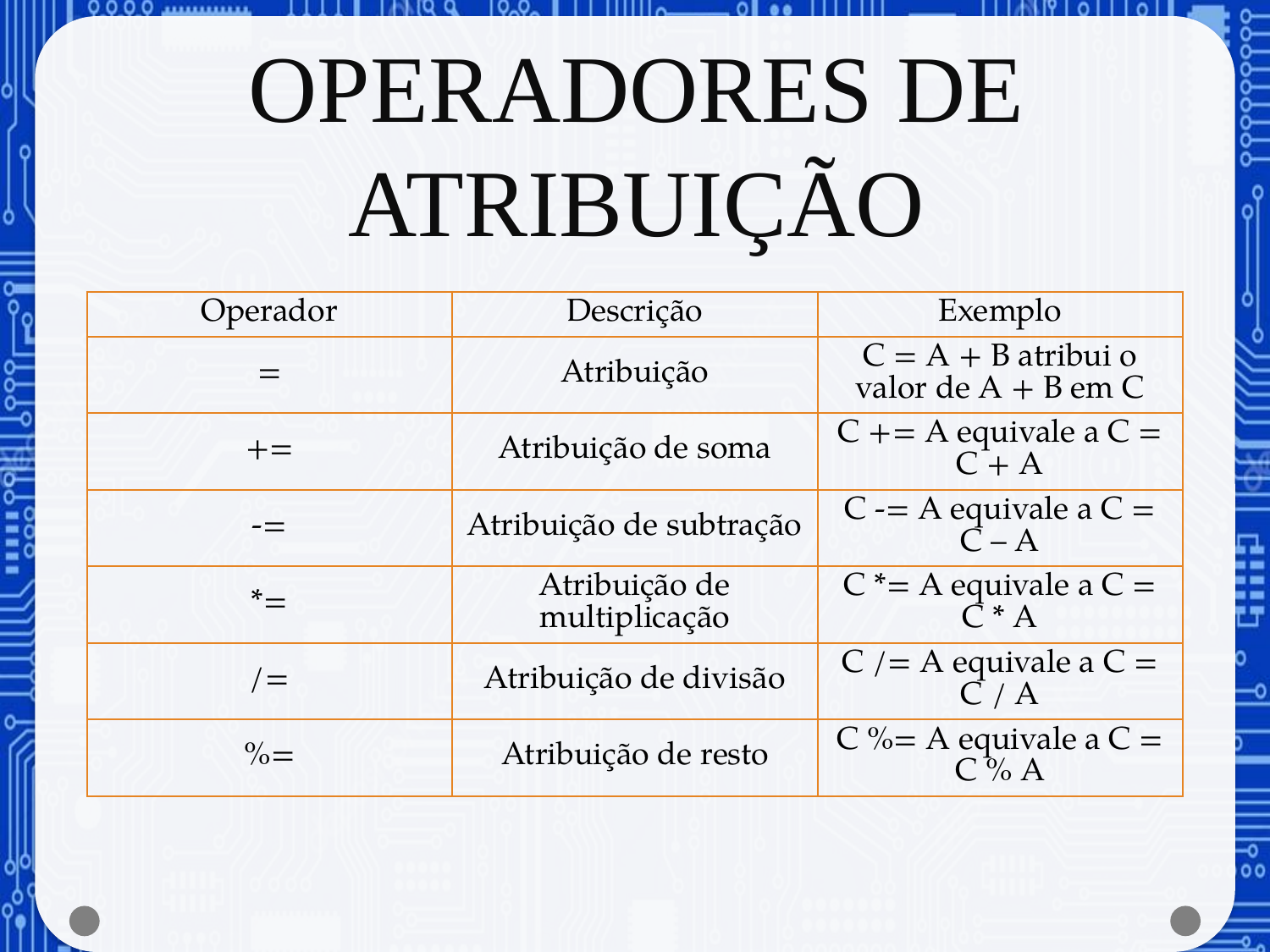

# OPERADORES DE ATRIBUIÇÃO
| Operador | Descrição | Exemplo |
| --- | --- | --- |
| = | Atribuição | C = A + B atribui o valor de A + B em C |
| += | Atribuição de soma | C += A equivale a C = C + A |
| -= | Atribuição de subtração | C -= A equivale a C = C – A |
| \*= | Atribuição de multiplicação | C \*= A equivale a C = C \* A |
| /= | Atribuição de divisão | C /= A equivale a C = C / A |
| %= | Atribuição de resto | C %= A equivale a C = C % A |